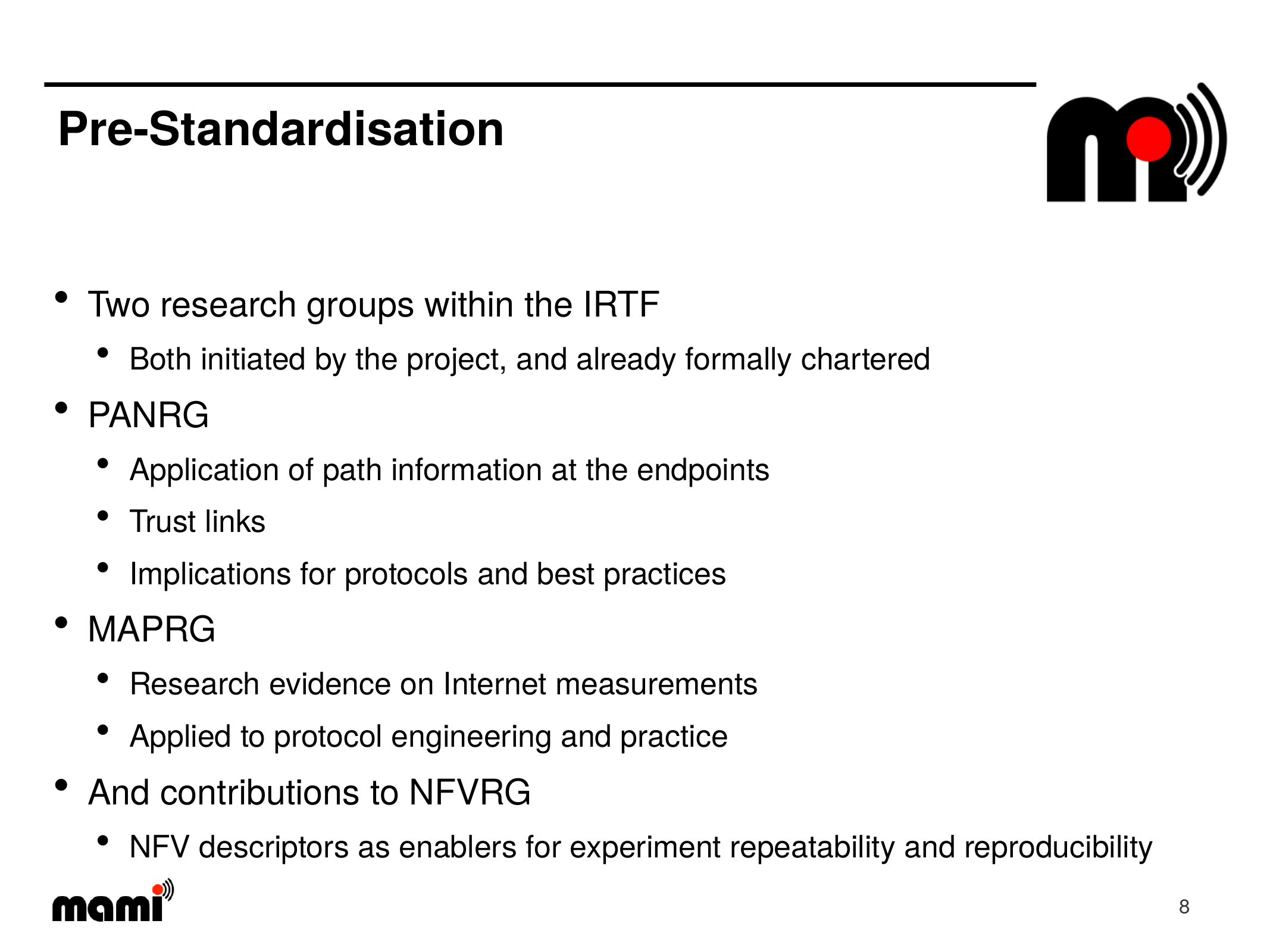

# Pre-Standardisation
Two research groups within the IRTF
Both initiated by the project, and already formally chartered
PANRG
Application of path information at the endpoints
Trust links
Implications for protocols and best practices
MAPRG
Research evidence on Internet measurements
Applied to protocol engineering and practice
And contributions to NFVRG
NFV descriptors as enablers for experiment repeatability and reproducibility

8